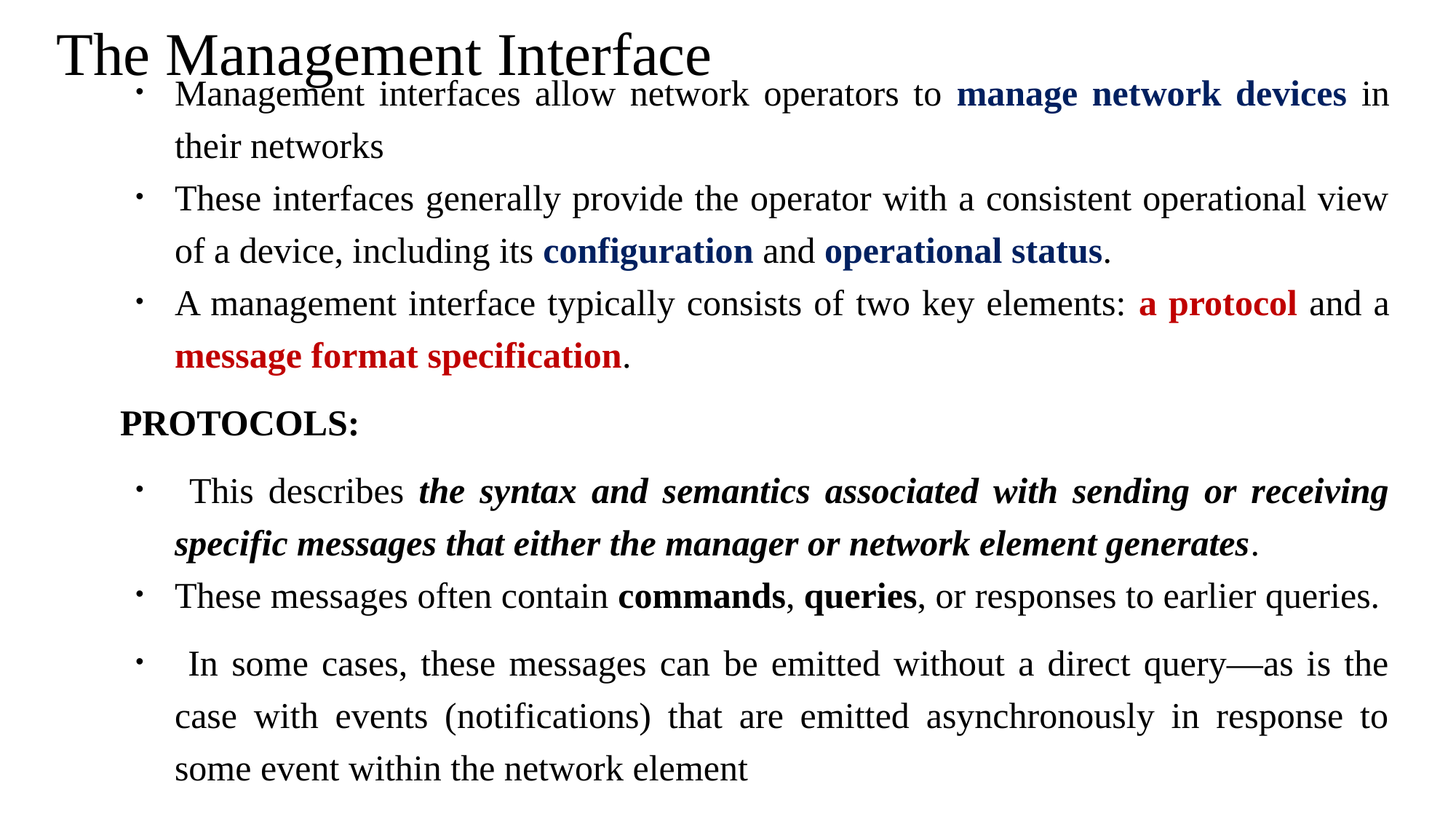

# The Management Interface
Management interfaces allow network operators to manage network devices in their networks
These interfaces generally provide the operator with a consistent operational view of a device, including its configuration and operational status.
A management interface typically consists of two key elements: a protocol and a message format specification.
PROTOCOLS:
 This describes the syntax and semantics associated with sending or receiving specific messages that either the manager or network element generates.
These messages often contain commands, queries, or responses to earlier queries.
 In some cases, these messages can be emitted without a direct query—as is the case with events (notifications) that are emitted asynchronously in response to some event within the network element